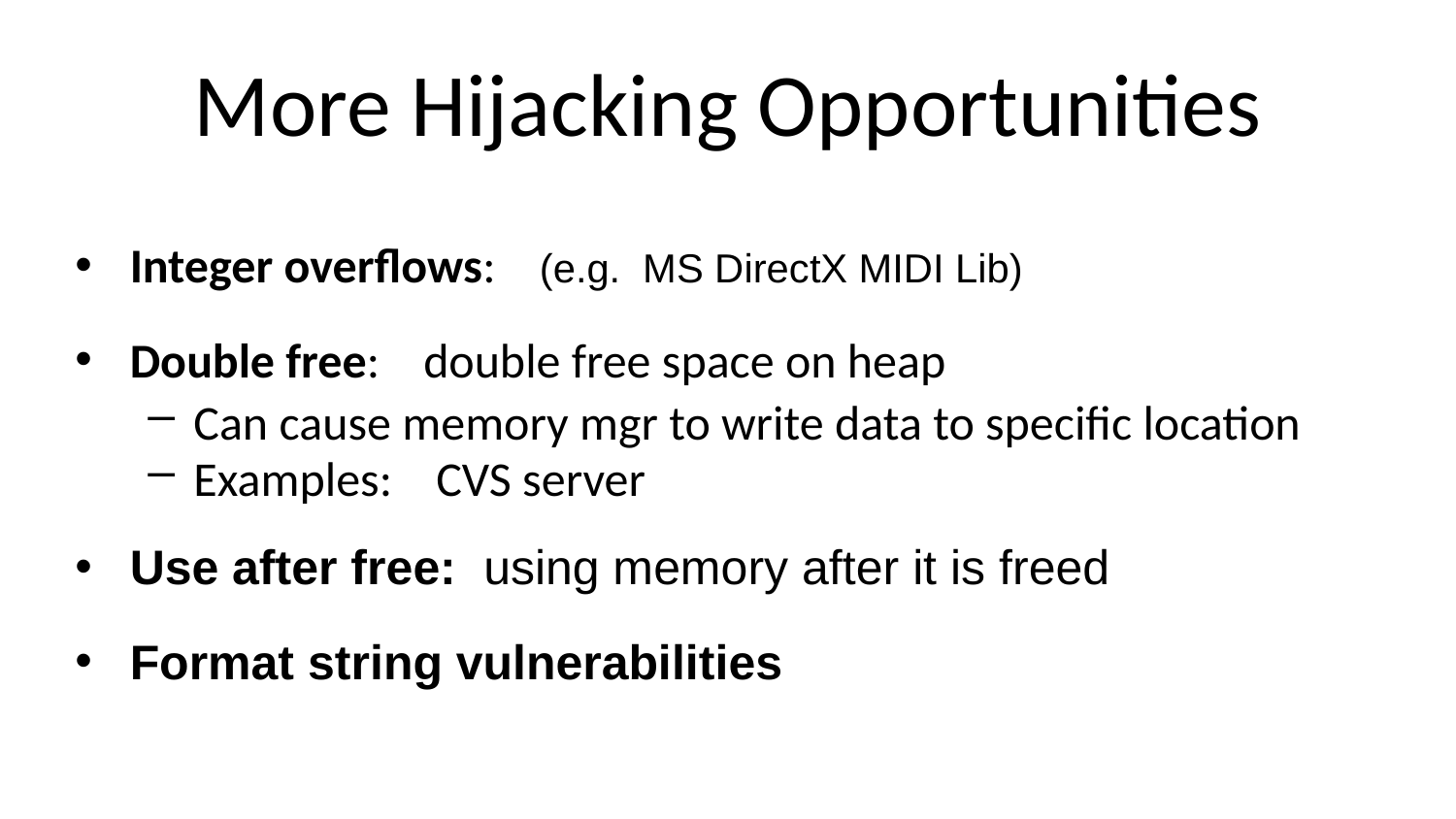

# More Hijacking Opportunities
Integer overflows:    (e.g.  MS DirectX MIDI Lib)
Double free:    double free space on heap
Can cause memory mgr to write data to specific location
Examples:    CVS server
Use after free:  using memory after it is freed
Format string vulnerabilities